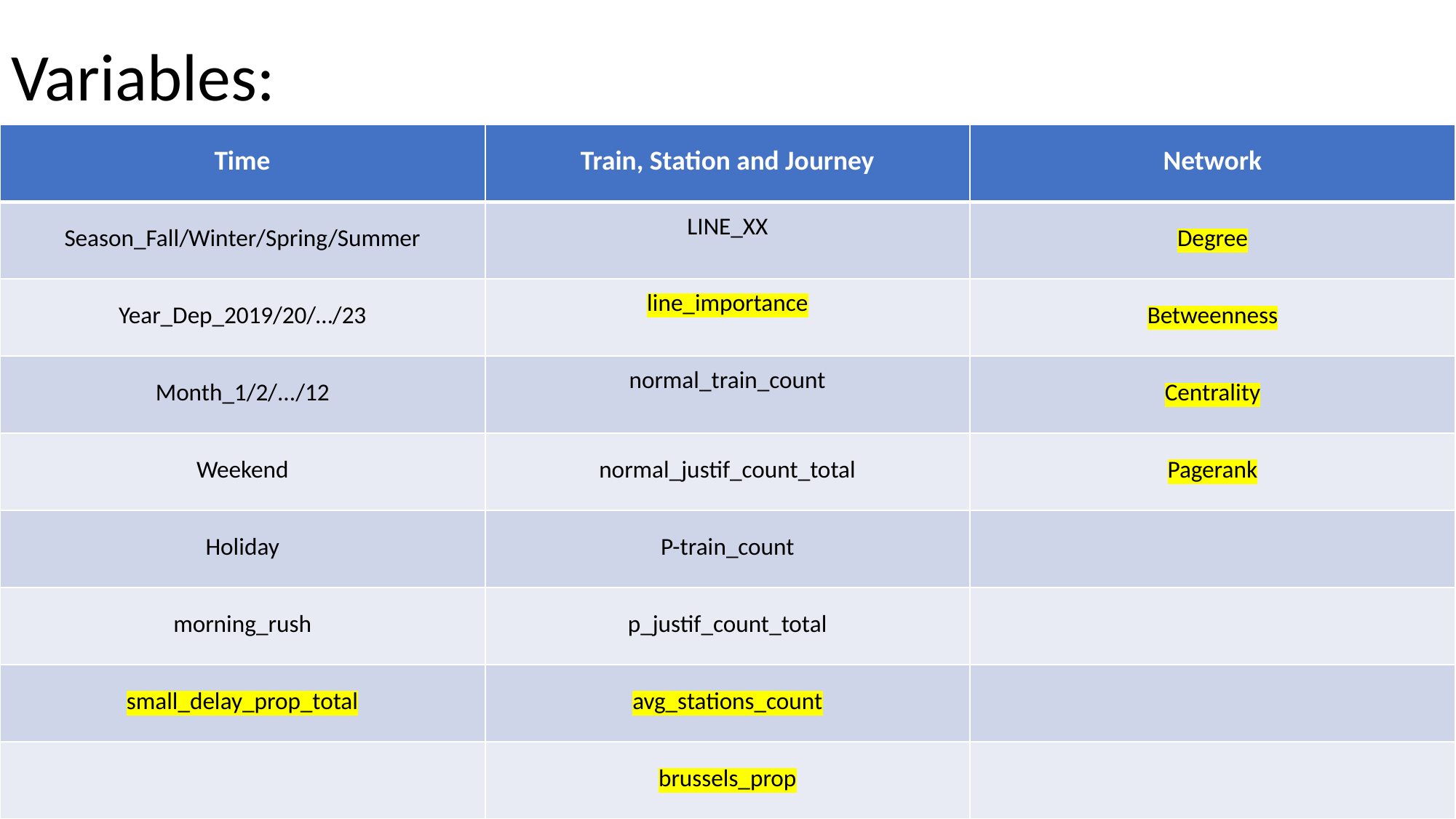

# Variables:
| Time | Train, Station and Journey | Network |
| --- | --- | --- |
| Season\_Fall/Winter/Spring/Summer | LINE\_XX | Degree |
| Year\_Dep\_2019/20/…/23 | line\_importance | Betweenness |
| Month\_1/2/.../12 | normal\_train\_count | Centrality |
| Weekend | normal\_justif\_count\_total | Pagerank |
| Holiday | P-train\_count |  |
| morning\_rush | p\_justif\_count\_total |  |
| small\_delay\_prop\_total | avg\_stations\_count |  |
|  | brussels\_prop |  |